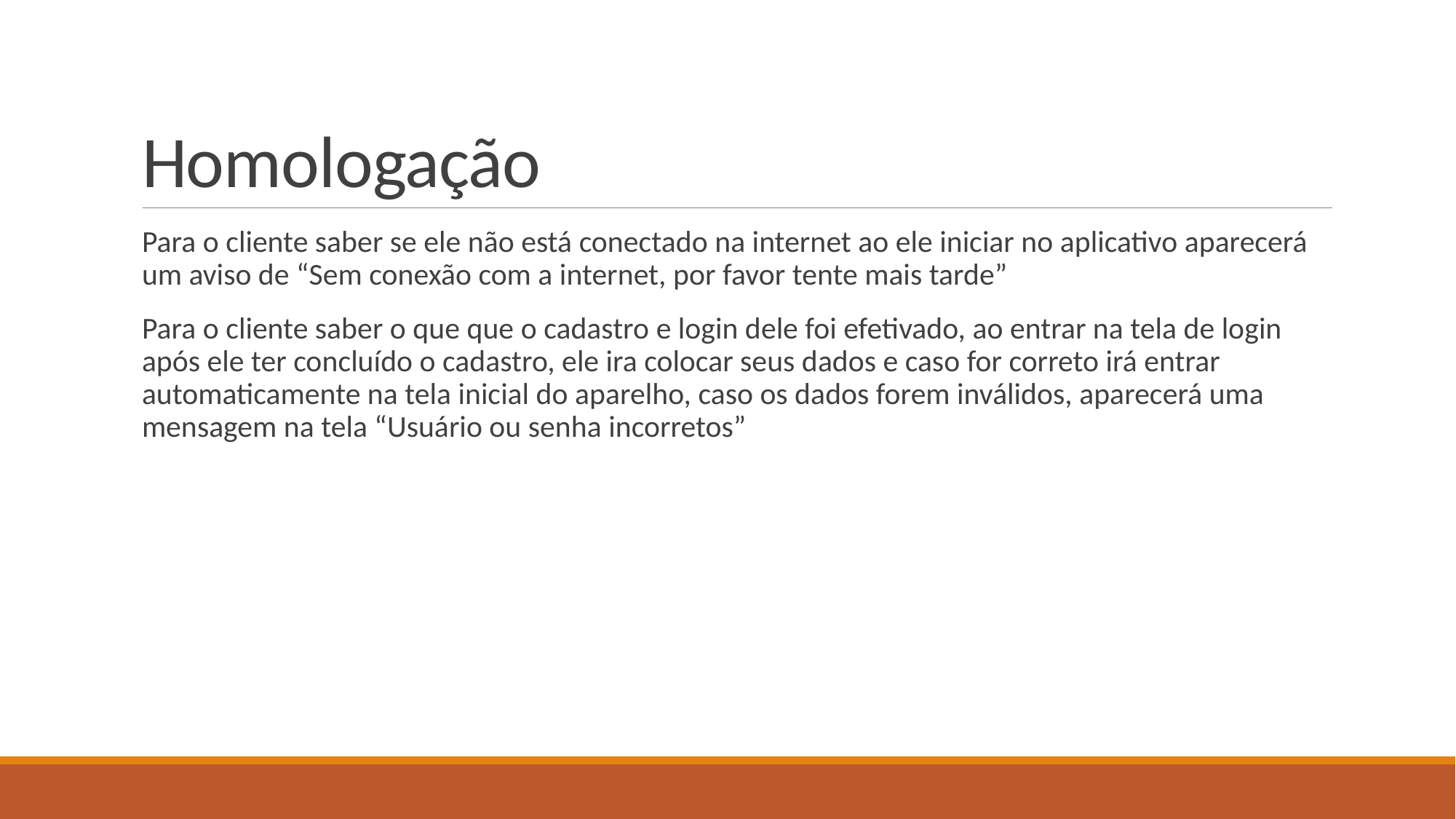

# Homologação
Para o cliente saber se ele não está conectado na internet ao ele iniciar no aplicativo aparecerá um aviso de “Sem conexão com a internet, por favor tente mais tarde”
Para o cliente saber o que que o cadastro e login dele foi efetivado, ao entrar na tela de login após ele ter concluído o cadastro, ele ira colocar seus dados e caso for correto irá entrar automaticamente na tela inicial do aparelho, caso os dados forem inválidos, aparecerá uma mensagem na tela “Usuário ou senha incorretos”